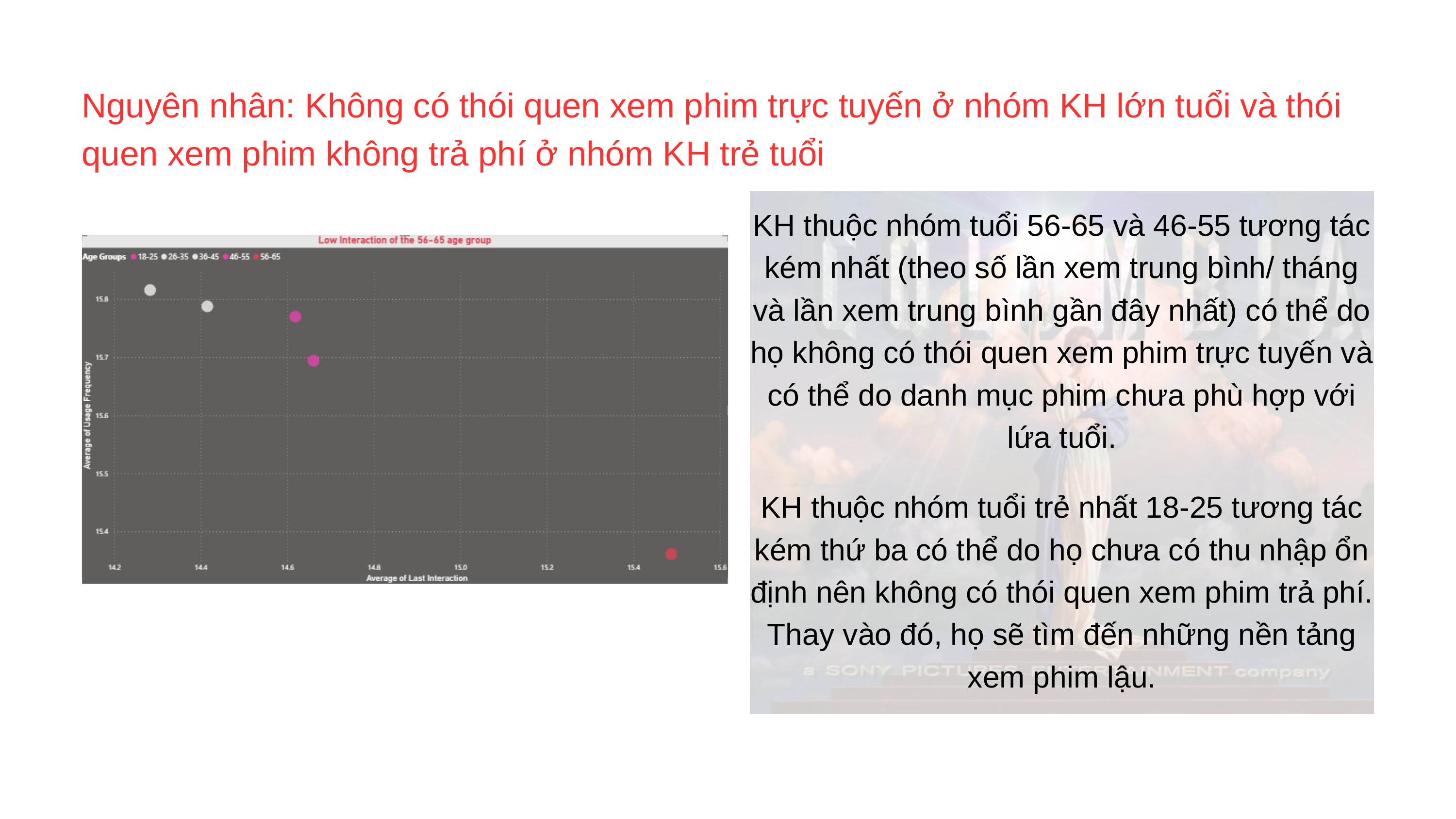

Nguyên nhân: Không có thói quen xem phim trực tuyến ở nhóm KH lớn tuổi và thói quen xem phim không trả phí ở nhóm KH trẻ tuổi

KH thuộc nhóm tuổi 56-65 và 46-55 tương tác kém nhất (theo số lần xem trung bình/ tháng và lần xem trung bình gần đây nhất) có thể do họ không có thói quen xem phim trực tuyến và có thể do danh mục phim chưa phù hợp với lứa tuổi.

KH thuộc nhóm tuổi trẻ nhất 18-25 tương tác kém thứ ba có thể do họ chưa có thu nhập ổn định nên không có thói quen xem phim trả phí. Thay vào đó, họ sẽ tìm đến những nền tảng xem phim lậu.